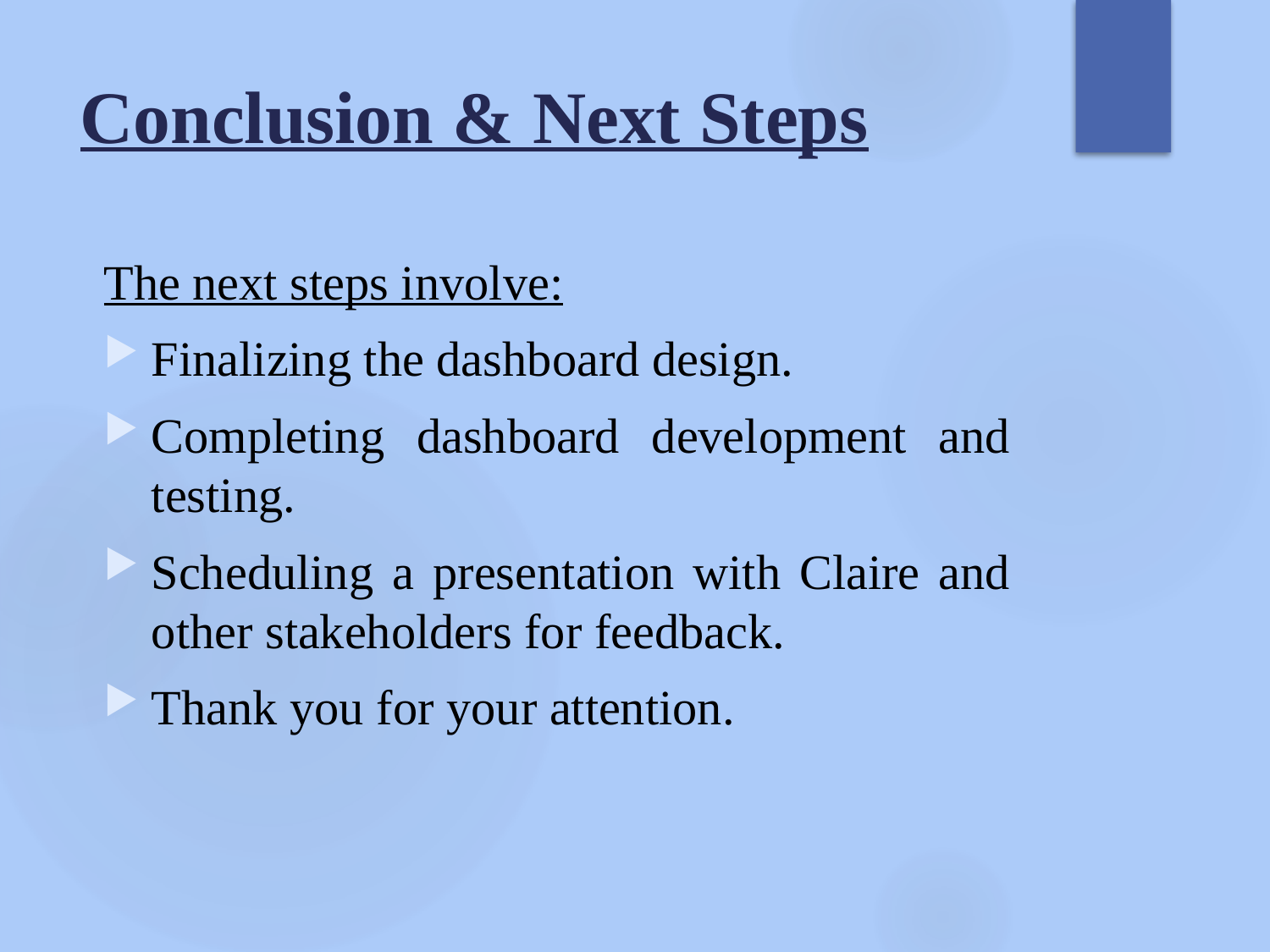

# Conclusion & Next Steps
The next steps involve:
Finalizing the dashboard design.
Completing dashboard development and testing.
Scheduling a presentation with Claire and other stakeholders for feedback.
Thank you for your attention.